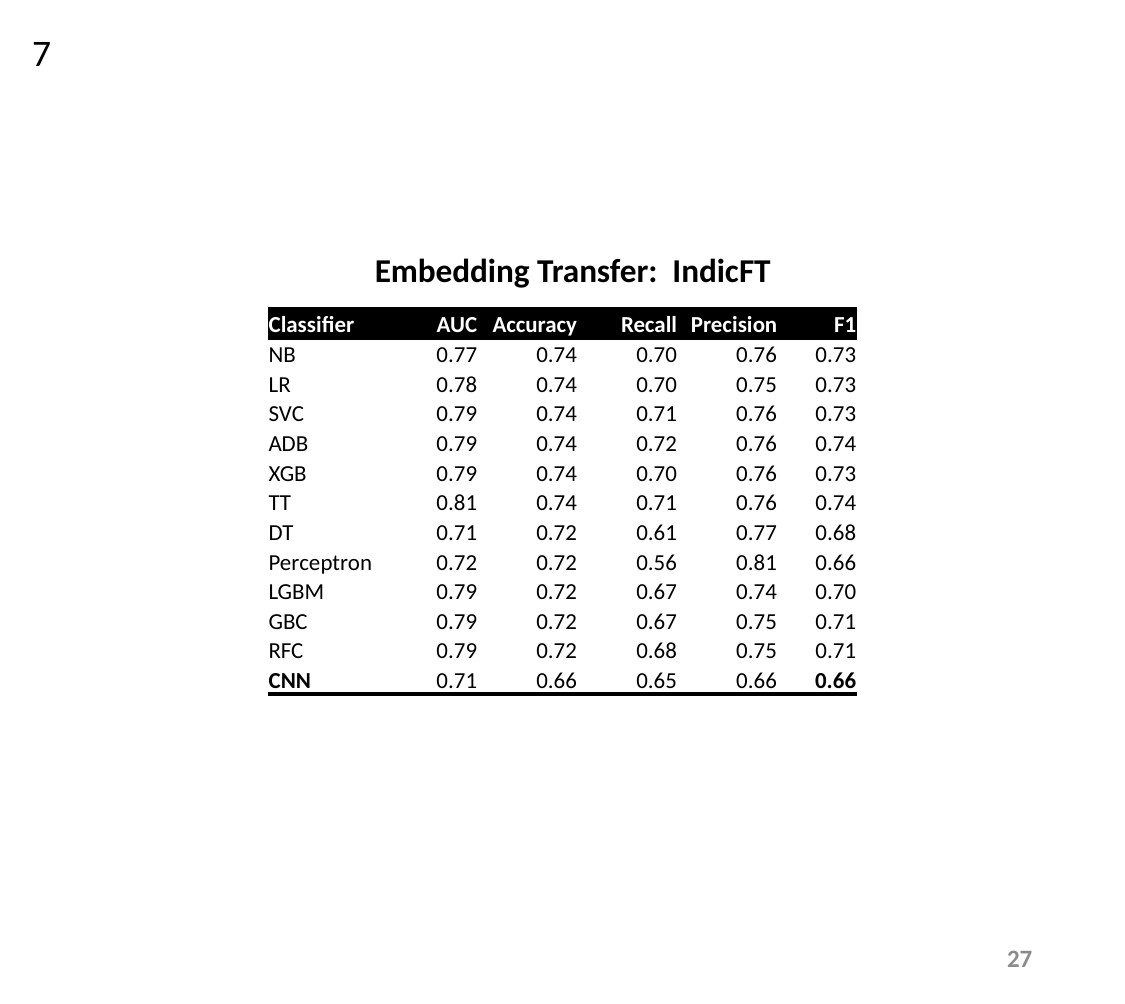

7
Embedding Transfer:  IndicFT
| Classifier | AUC | Accuracy | Recall | Precision | F1 |
| --- | --- | --- | --- | --- | --- |
| NB | 0.77 | 0.74 | 0.70 | 0.76 | 0.73 |
| LR | 0.78 | 0.74 | 0.70 | 0.75 | 0.73 |
| SVC | 0.79 | 0.74 | 0.71 | 0.76 | 0.73 |
| ADB | 0.79 | 0.74 | 0.72 | 0.76 | 0.74 |
| XGB | 0.79 | 0.74 | 0.70 | 0.76 | 0.73 |
| TT | 0.81 | 0.74 | 0.71 | 0.76 | 0.74 |
| DT | 0.71 | 0.72 | 0.61 | 0.77 | 0.68 |
| Perceptron | 0.72 | 0.72 | 0.56 | 0.81 | 0.66 |
| LGBM | 0.79 | 0.72 | 0.67 | 0.74 | 0.70 |
| GBC | 0.79 | 0.72 | 0.67 | 0.75 | 0.71 |
| RFC | 0.79 | 0.72 | 0.68 | 0.75 | 0.71 |
| CNN | 0.71 | 0.66 | 0.65 | 0.66 | 0.66 |
27